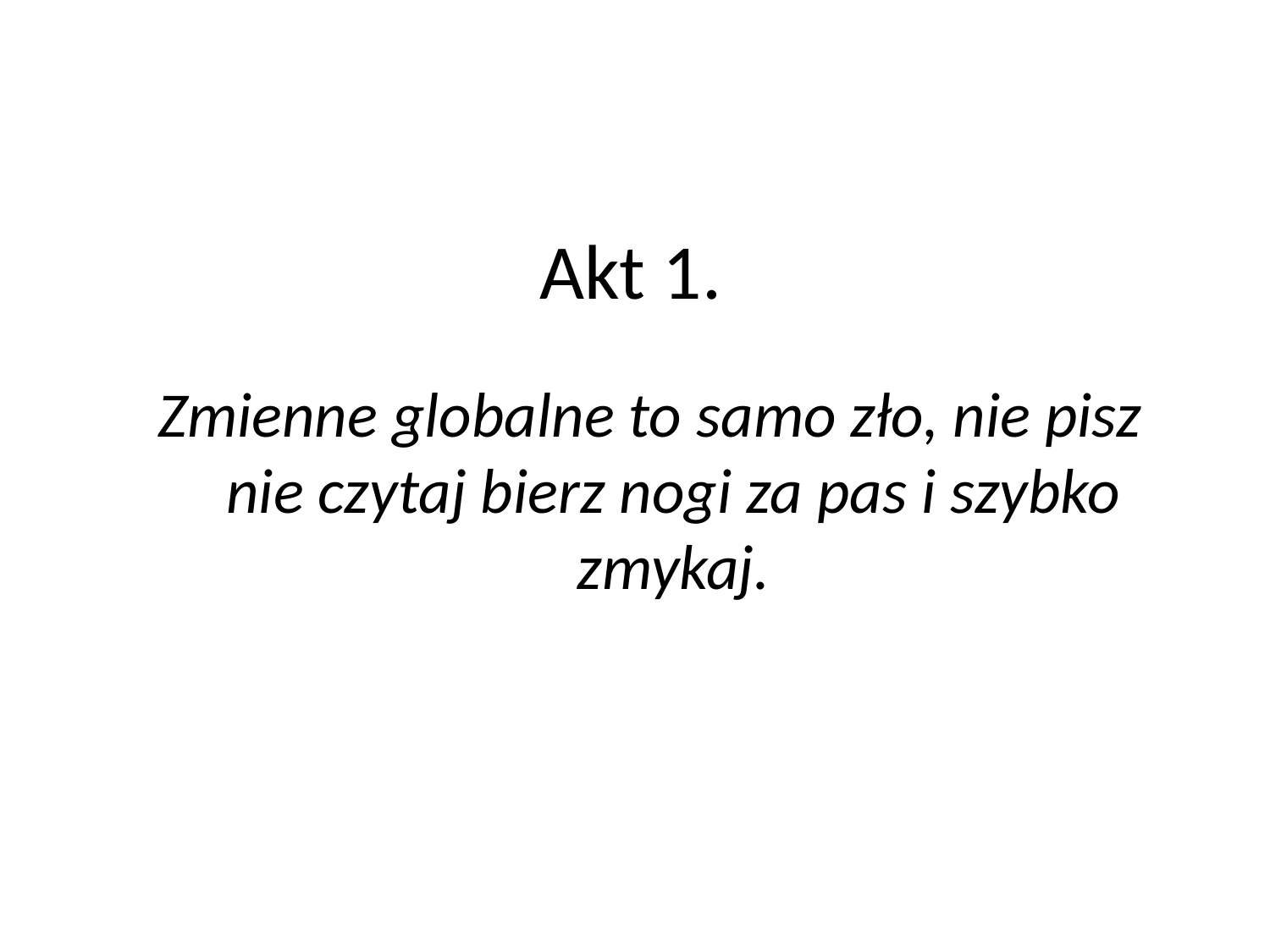

# Akt 1.
Zmienne globalne to samo zło, nie pisz nie czytaj bierz nogi za pas i szybko zmykaj.